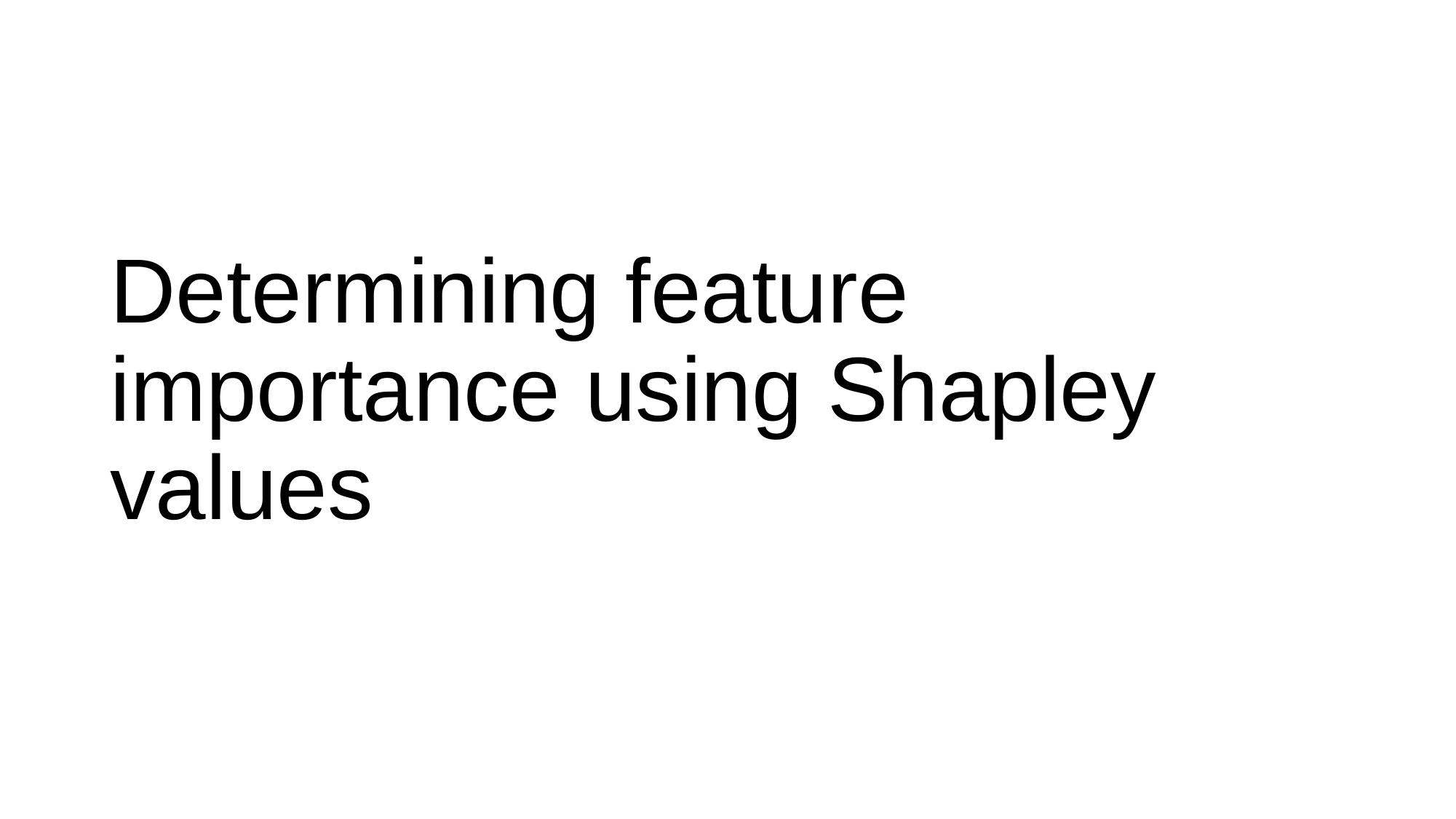

# Determining feature importance using Shapley values